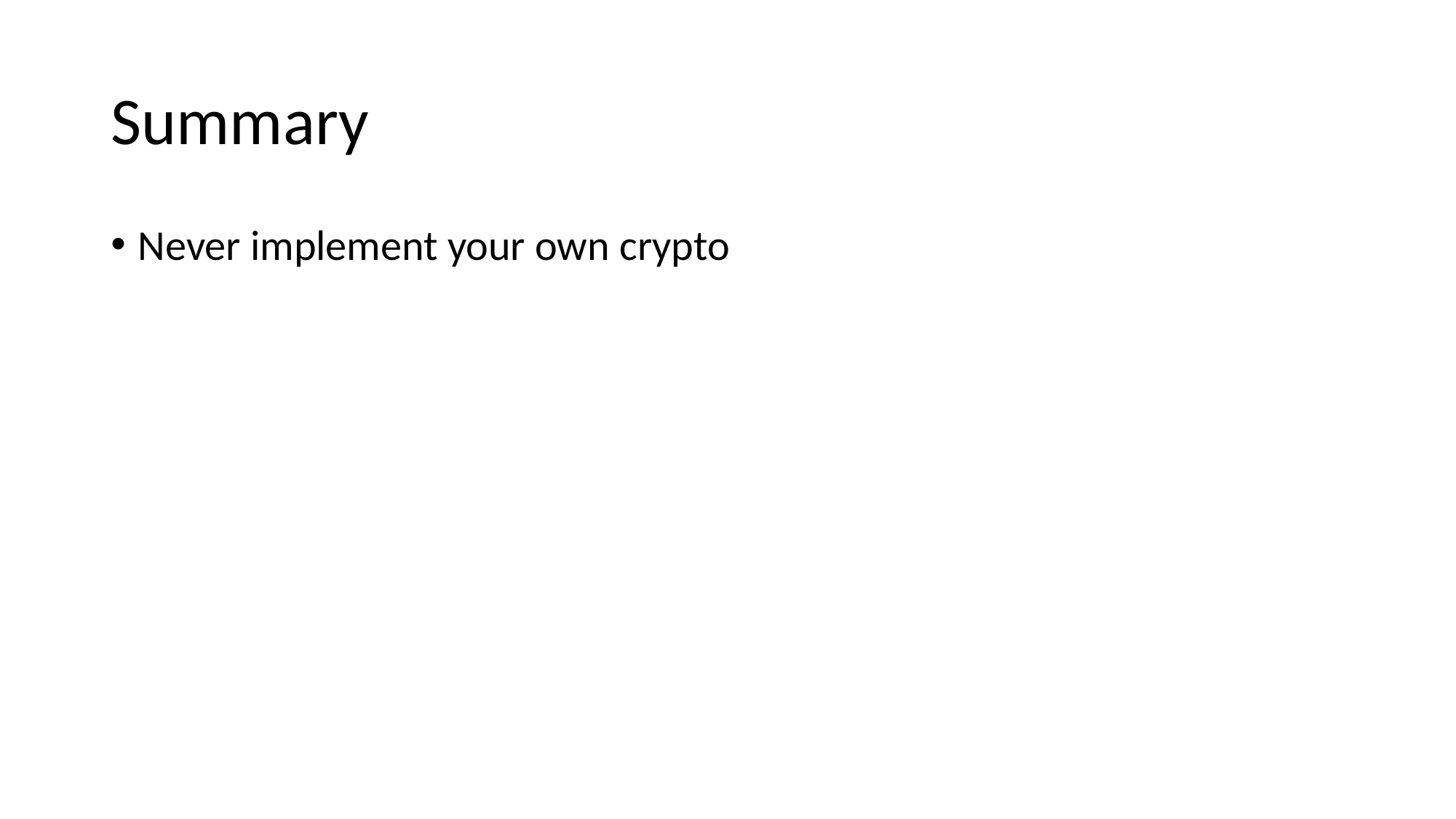

# Summary
Never implement your own crypto